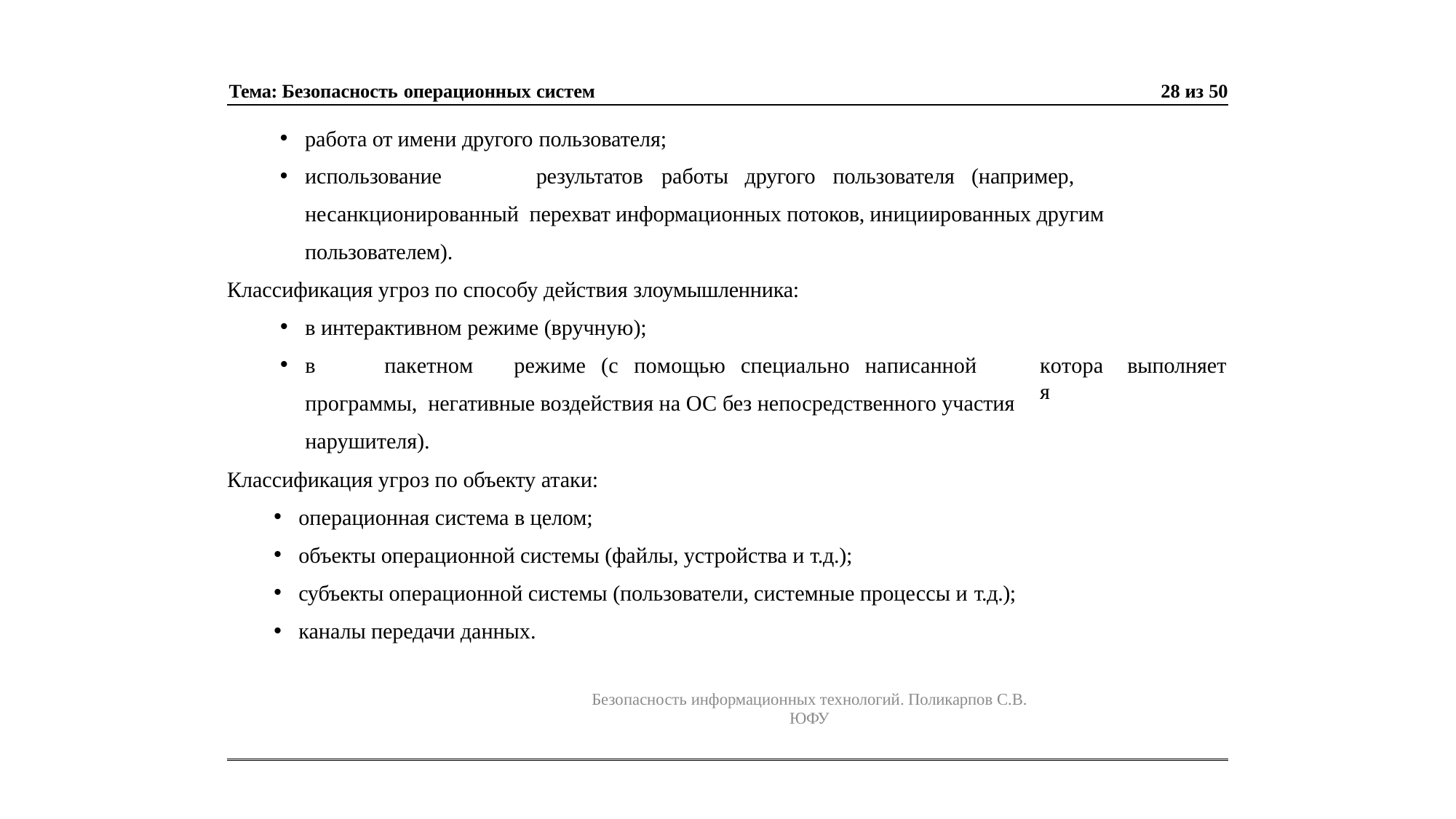

Тема: Безопасность операционных систем	28 из 50

работа от имени другого пользователя;
использование	результатов	работы	другого	пользователя	(например,	несанкционированный  перехват информационных потоков, инициированных другим пользователем).

Классификация угроз по способу действия злоумышленника:
в интерактивном режиме (вручную);
в	пакетном	режиме	(с	помощью	специально	написанной	программы,  негативные воздействия на ОС без непосредственного участия нарушителя).
которая
выполняет
Классификация угроз по объекту атаки:
операционная система в целом;
объекты операционной системы (файлы, устройства и т.д.);
субъекты операционной системы (пользователи, системные процессы и т.д.);
каналы передачи данных.
Безопасность информационных технологий. Поликарпов С.В. ЮФУ